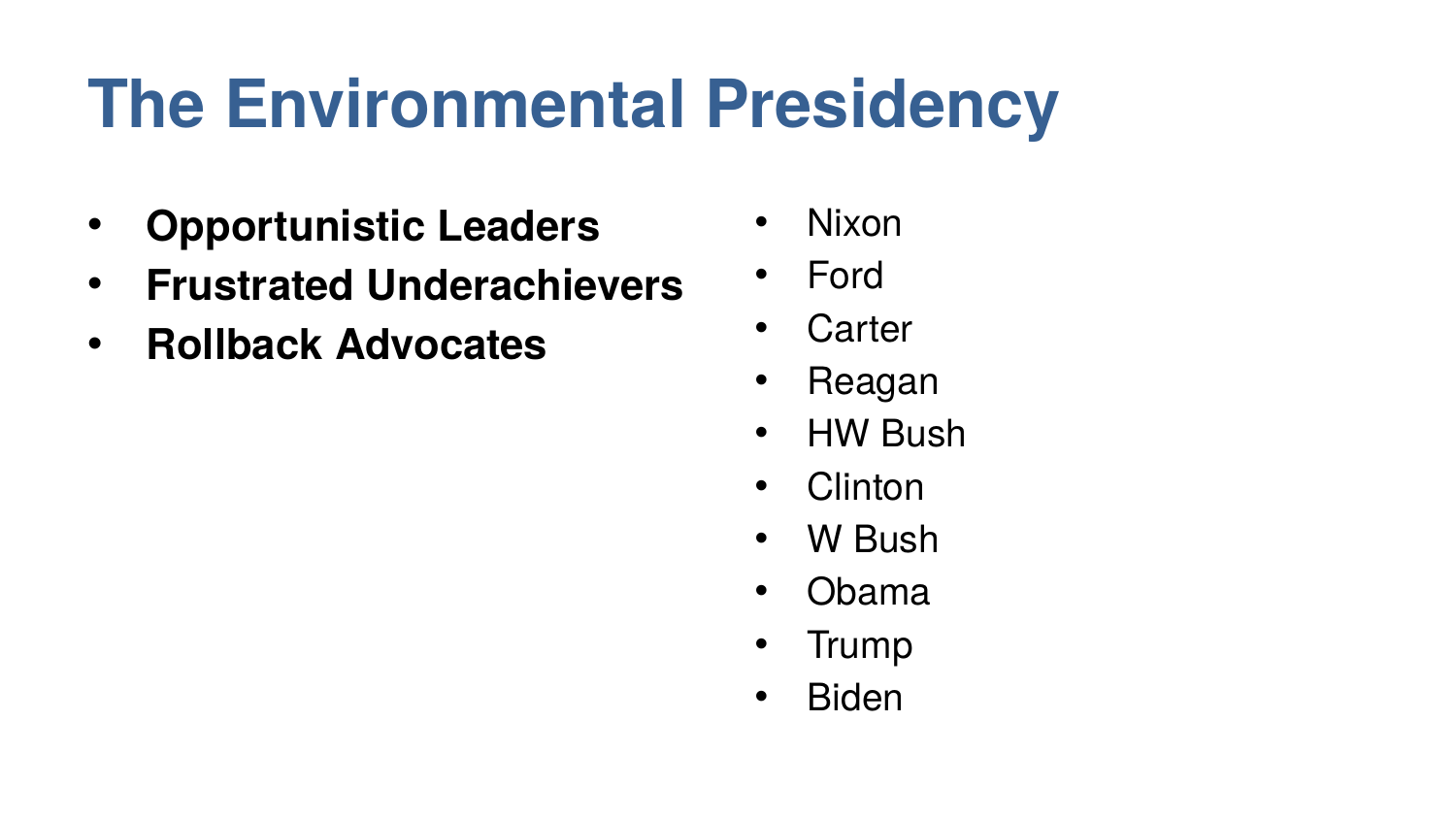

# The Environmental Presidency
Opportunistic Leaders
Frustrated Underachievers
Rollback Advocates
Nixon
Ford
Carter
Reagan
HW Bush
Clinton
W Bush
Obama
Trump
Biden